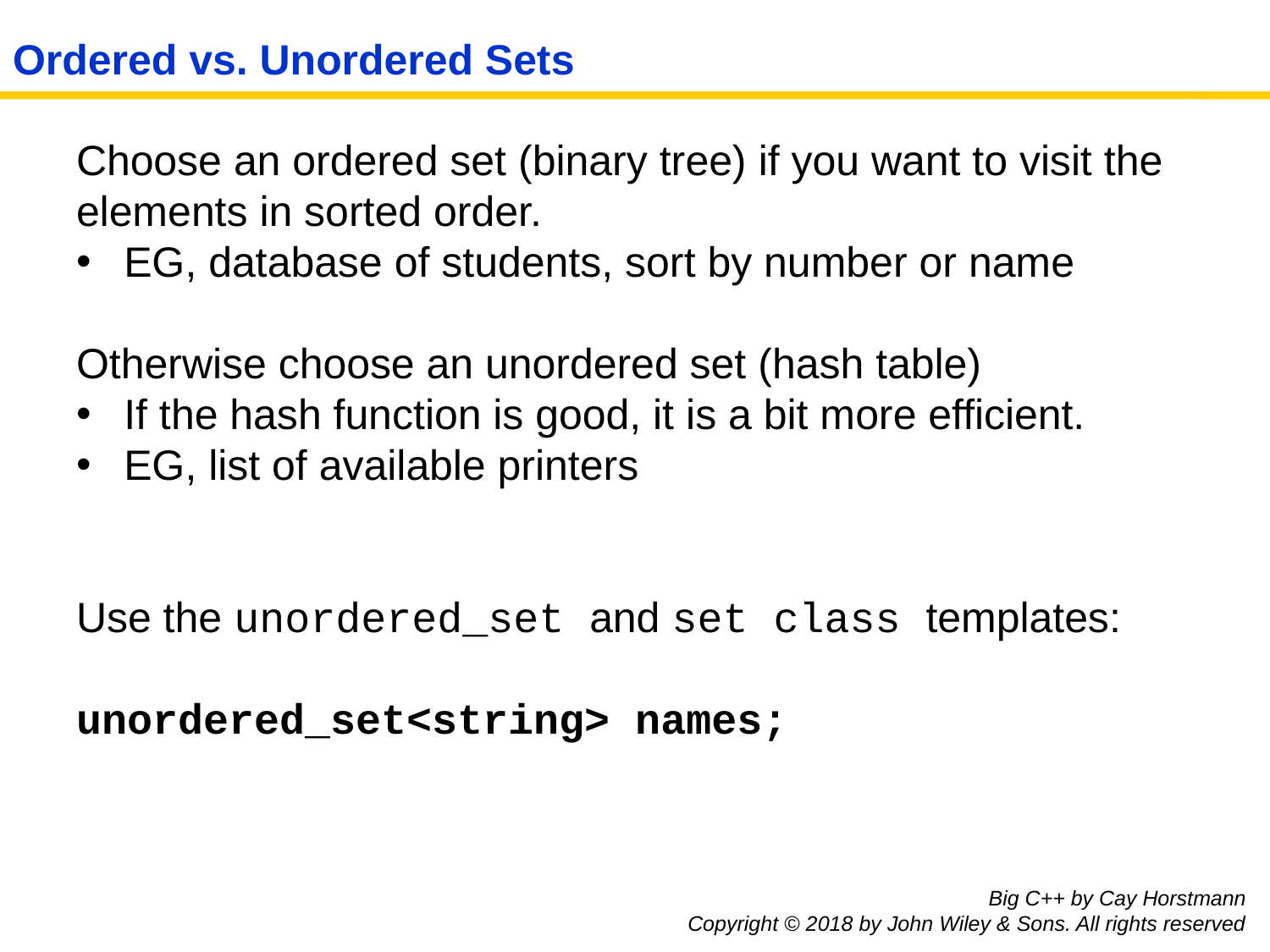

# Ordered vs. Unordered Sets
Choose an ordered set (binary tree) if you want to visit the elements in sorted order.
EG, database of students, sort by number or name

Otherwise choose an unordered set (hash table)
If the hash function is good, it is a bit more efficient.
EG, list of available printers

Use the unordered_set and set class templates:

unordered_set<string> names;
Big C++ by Cay Horstmann
Copyright © 2018 by John Wiley & Sons. All rights reserved